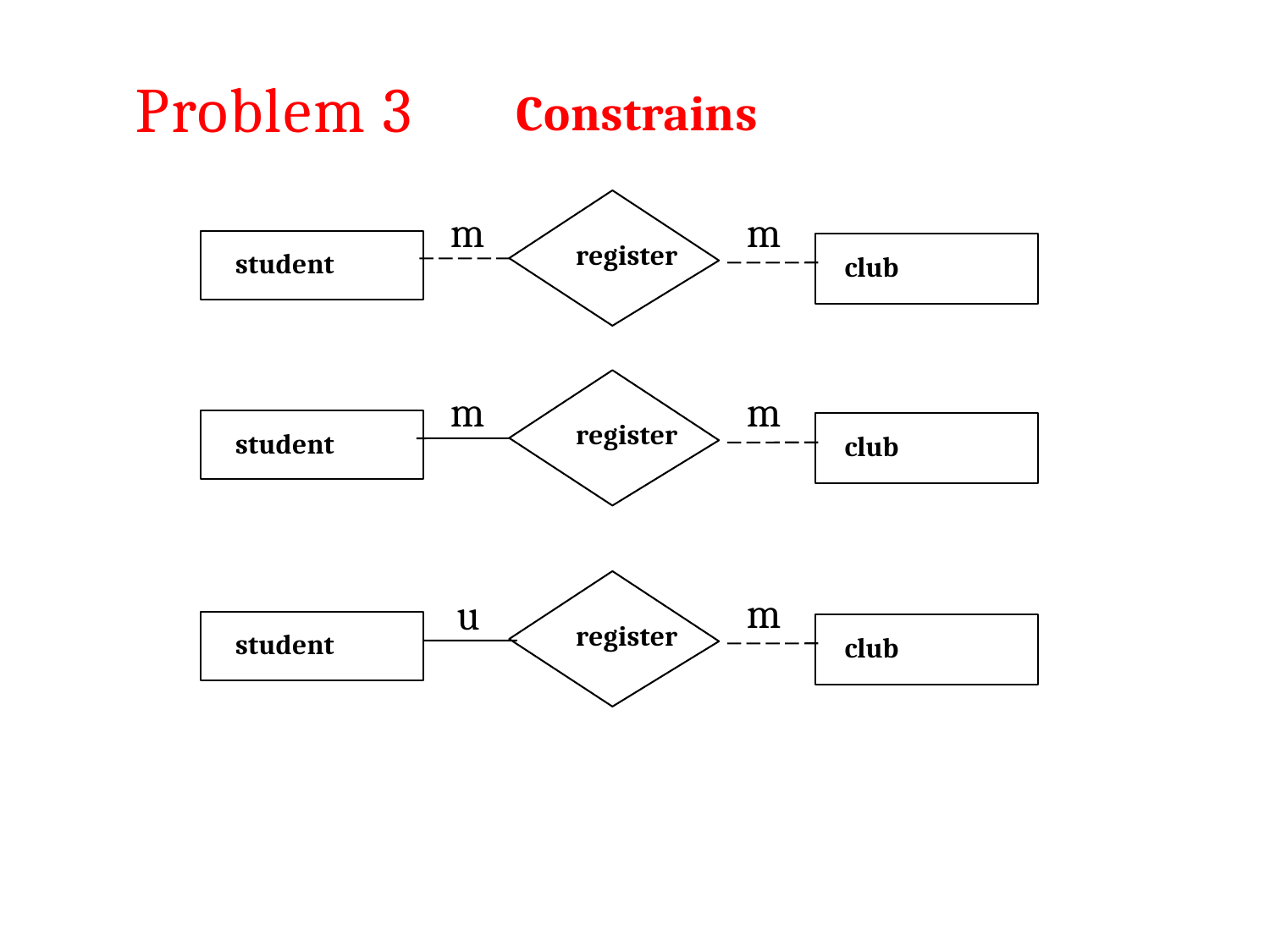

Problem 3
Constrains

register
m
m

student

club

register
m
m

student

club

register
m
u

student

club